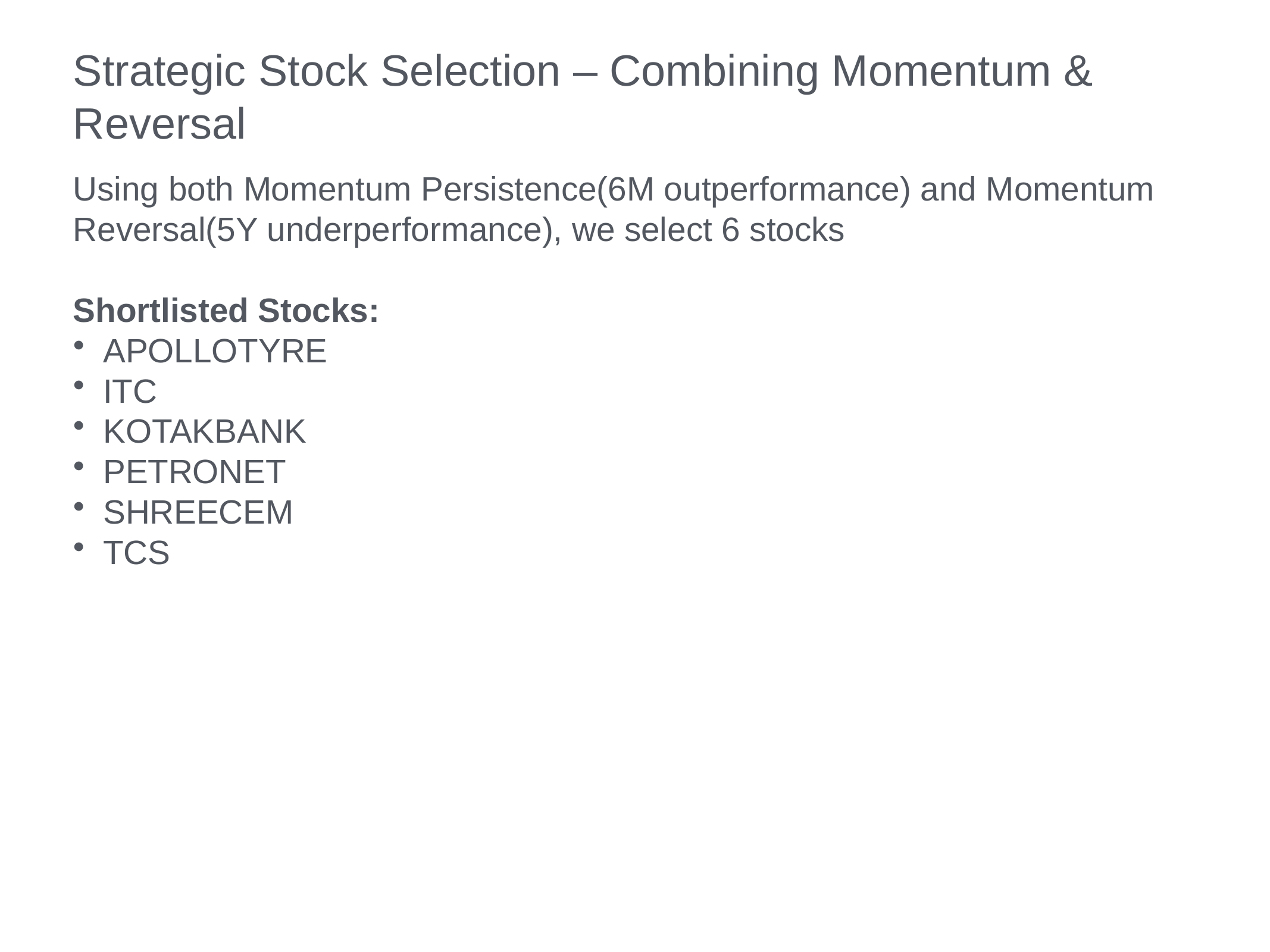

# Strategic Stock Selection – Combining Momentum & Reversal
Using both Momentum Persistence(6M outperformance) and Momentum Reversal(5Y underperformance), we select 6 stocks

Shortlisted Stocks:
APOLLOTYRE
ITC
KOTAKBANK
PETRONET
SHREECEM
TCS